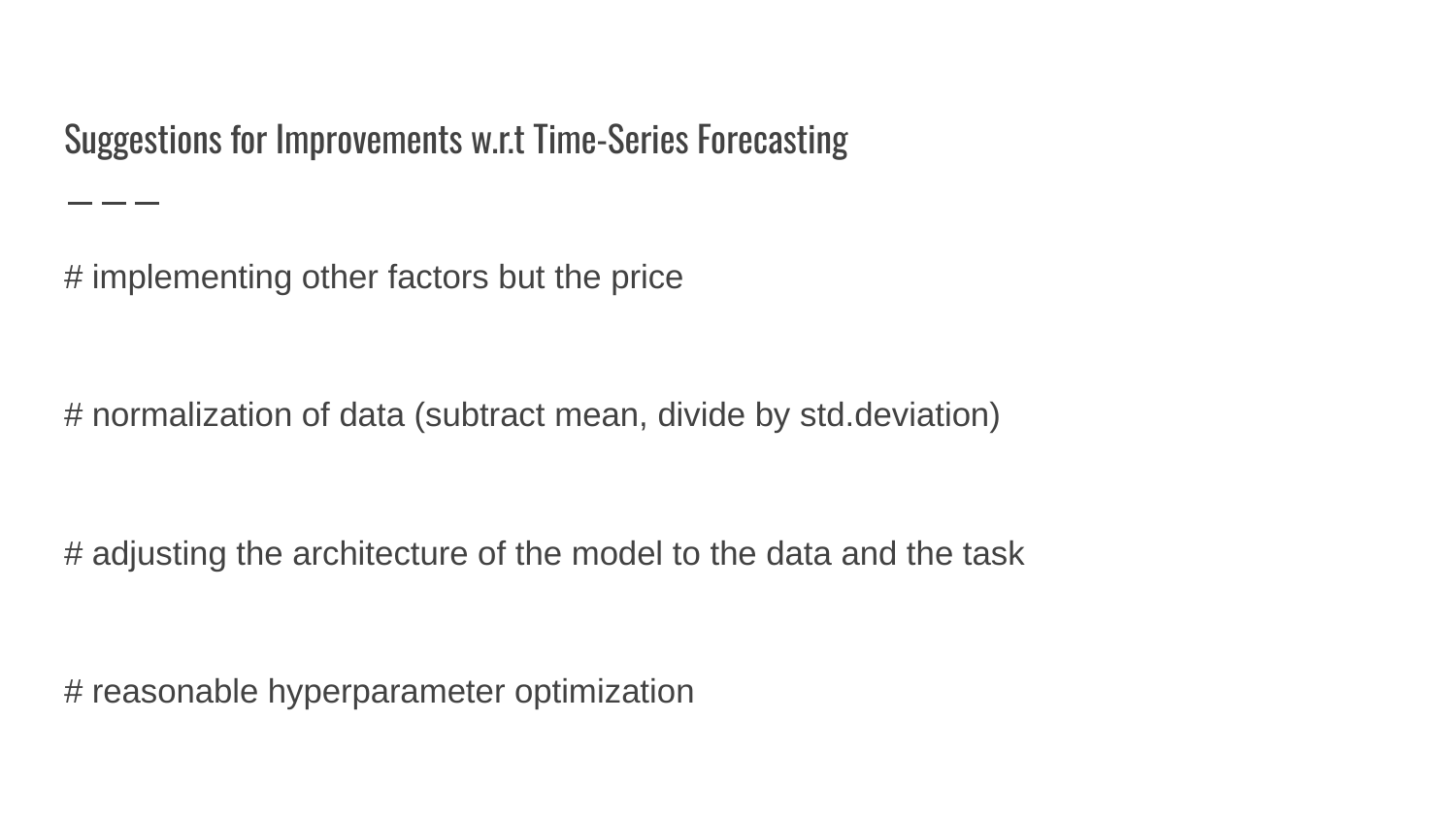

# Suggestions for Improvements w.r.t Time-Series Forecasting
# implementing other factors but the price

# normalization of data (subtract mean, divide by std.deviation)

# adjusting the architecture of the model to the data and the task

# reasonable hyperparameter optimization